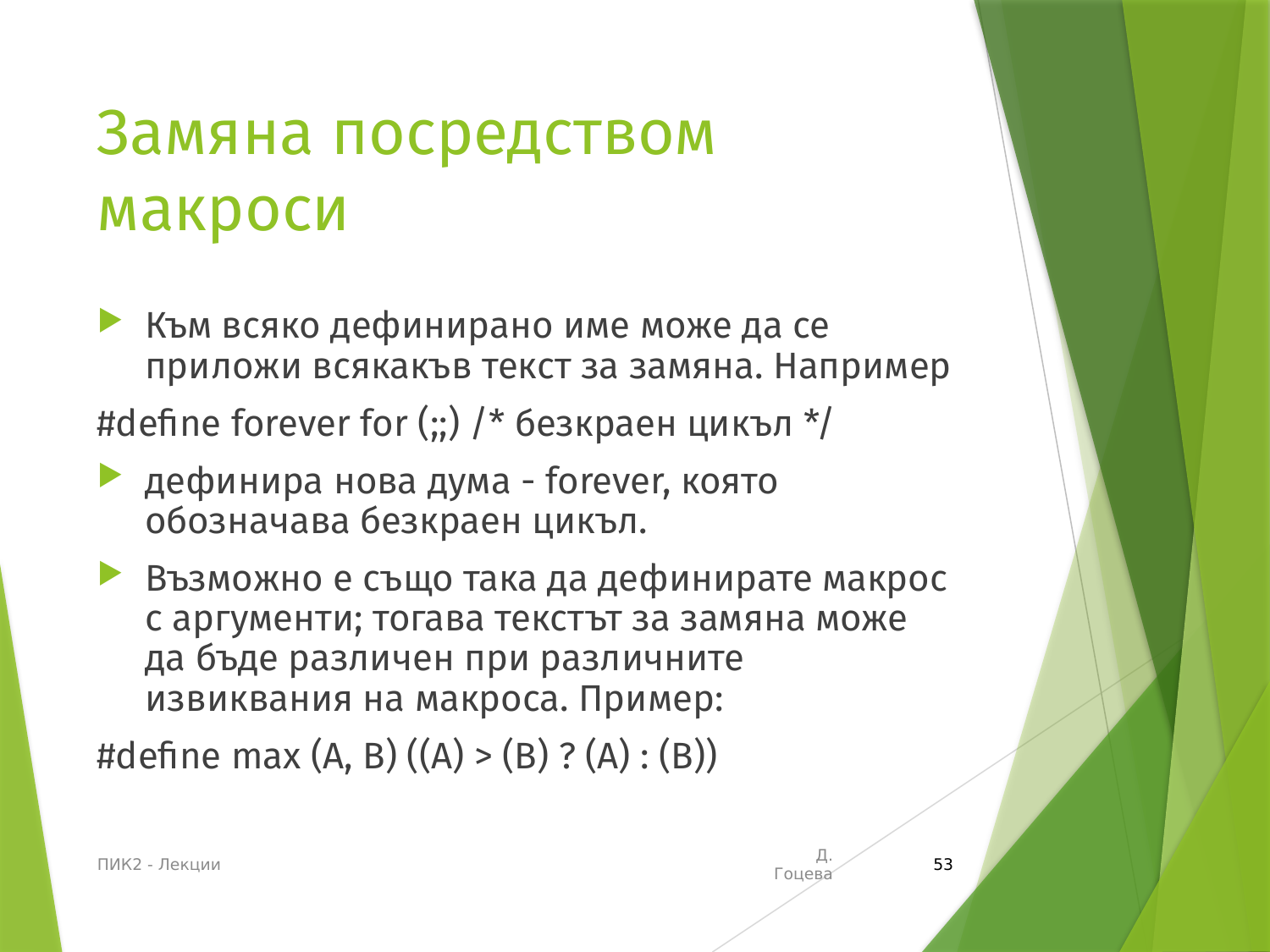

# Замяна посредством макроси
Към всяко дефинирано име може да се приложи всякакъв текст за замяна. Например
#define forever for (;;) /* безкраен цикъл */
дефинира нова дума - forever, която обозначава безкраен цикъл.
Възможно е също така да дефинирате макрос с аргументи; тогава текстът за замяна може да бъде различен при различните извиквания на макроса. Пример:
#define max (А, В) ((A) > (В) ? (A) : (В))
ПИК2 - Лекции
Д. Гоцева
53